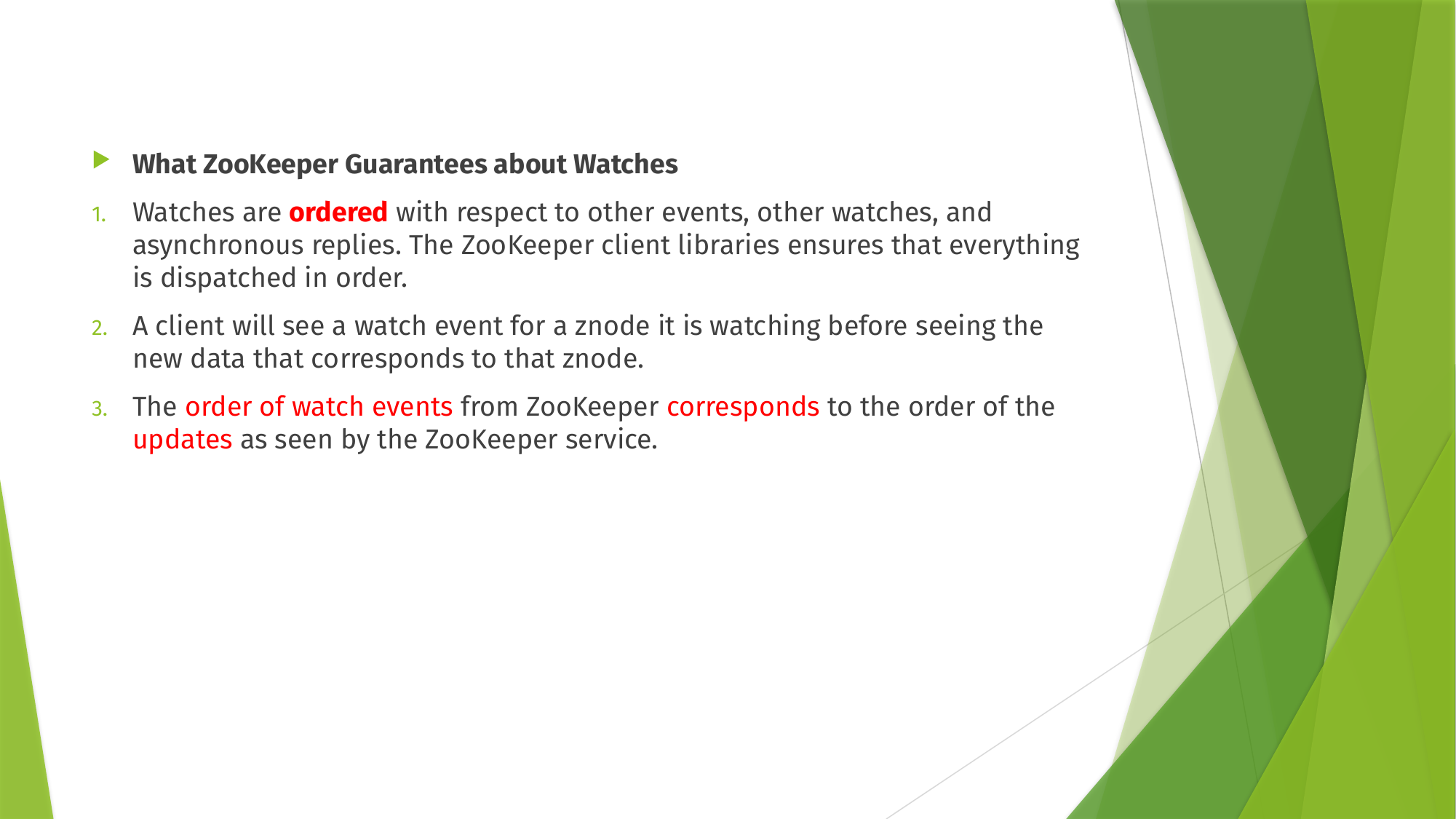

What ZooKeeper Guarantees about Watches
Watches are ordered with respect to other events, other watches, and asynchronous replies. The ZooKeeper client libraries ensures that everything is dispatched in order.
A client will see a watch event for a znode it is watching before seeing the new data that corresponds to that znode.
The order of watch events from ZooKeeper corresponds to the order of the updates as seen by the ZooKeeper service.